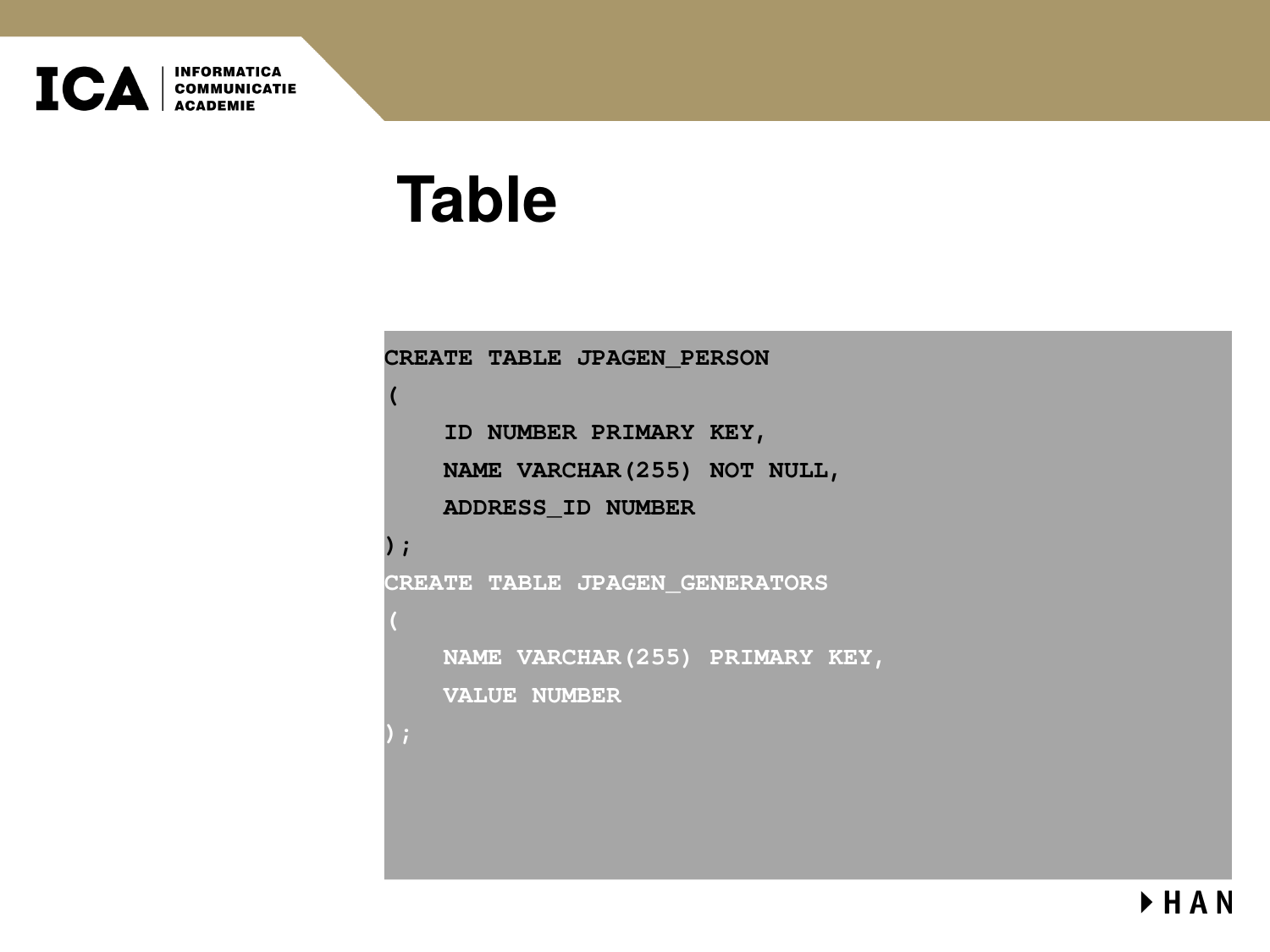

# Table

CREATE TABLE JPAGEN_PERSON
(
    ID NUMBER PRIMARY KEY,
    NAME VARCHAR(255) NOT NULL,
    ADDRESS_ID NUMBER
);
CREATE TABLE JPAGEN_GENERATORS
(
    NAME VARCHAR(255) PRIMARY KEY,
    VALUE NUMBER
);